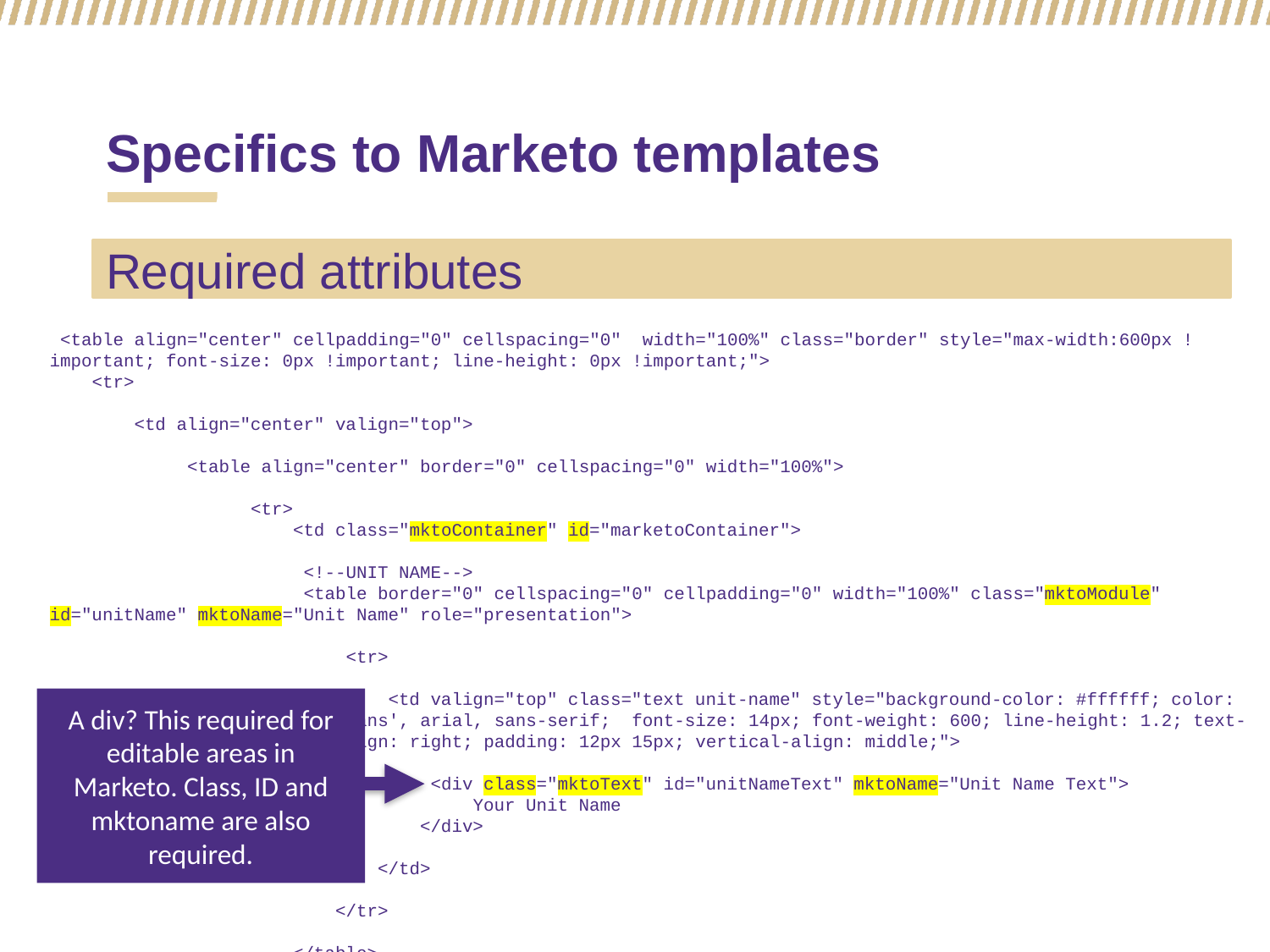

# Specifics to Marketo templates
Required attributes

 <table align="center" cellpadding="0" cellspacing="0"  width="100%" class="border" style="max-width:600px !important; font-size: 0px !important; line-height: 0px !important;">
    <tr>

        <td align="center" valign="top">

             <table align="center" border="0" cellspacing="0" width="100%">

                   <tr>
                       <td class="mktoContainer" id="marketoContainer">

                        <!--UNIT NAME-->
                        <table border="0" cellspacing="0" cellpadding="0" width="100%" class="mktoModule" id="unitName" mktoName="Unit Name" role="presentation">

                            <tr>

                                <td valign="top" class="text unit-name" style="background-color: #ffffff; color: #4b2e83; font-family: 'Open Sans', arial, sans-serif;  font-size: 14px; font-weight: 600; line-height: 1.2; text-transform: uppercase; text-align: right; padding: 12px 15px; vertical-align: middle;">

                                    <div class="mktoText" id="unitNameText" mktoName="Unit Name Text">
                                        Your Unit Name
                                   </div>

                               </td>

                           </tr>

                       </table>
A div? This required for editable areas in Marketo. Class, ID and mktoname are also required.